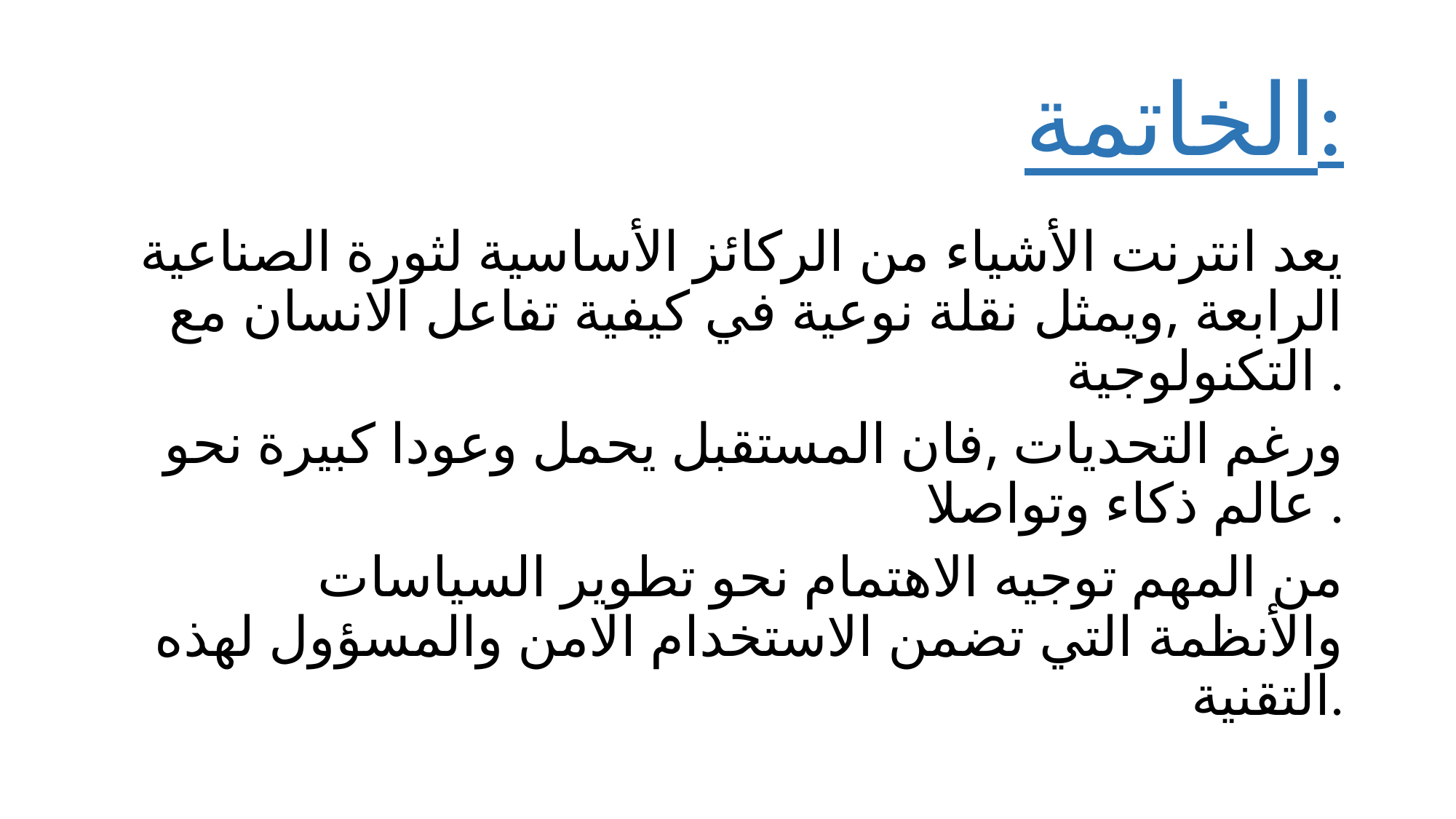

# الخاتمة:
يعد انترنت الأشياء من الركائز الأساسية لثورة الصناعية الرابعة ,ويمثل نقلة نوعية في كيفية تفاعل الانسان مع التكنولوجية .
ورغم التحديات ,فان المستقبل يحمل وعودا كبيرة نحو عالم ذكاء وتواصلا .
من المهم توجيه الاهتمام نحو تطوير السياسات والأنظمة التي تضمن الاستخدام الامن والمسؤول لهذه التقنية.